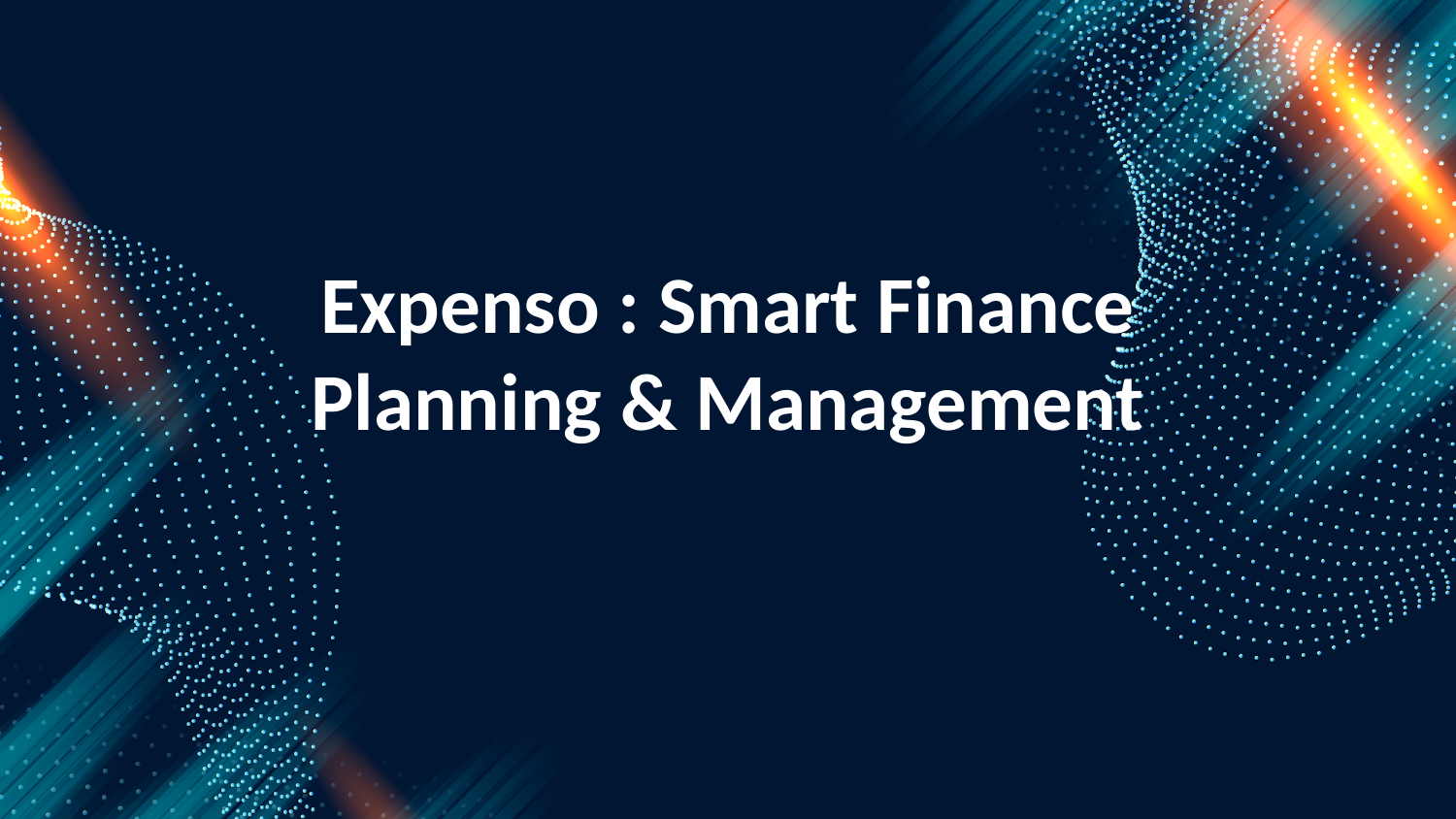

Expenso : Smart Finance Planning & Management